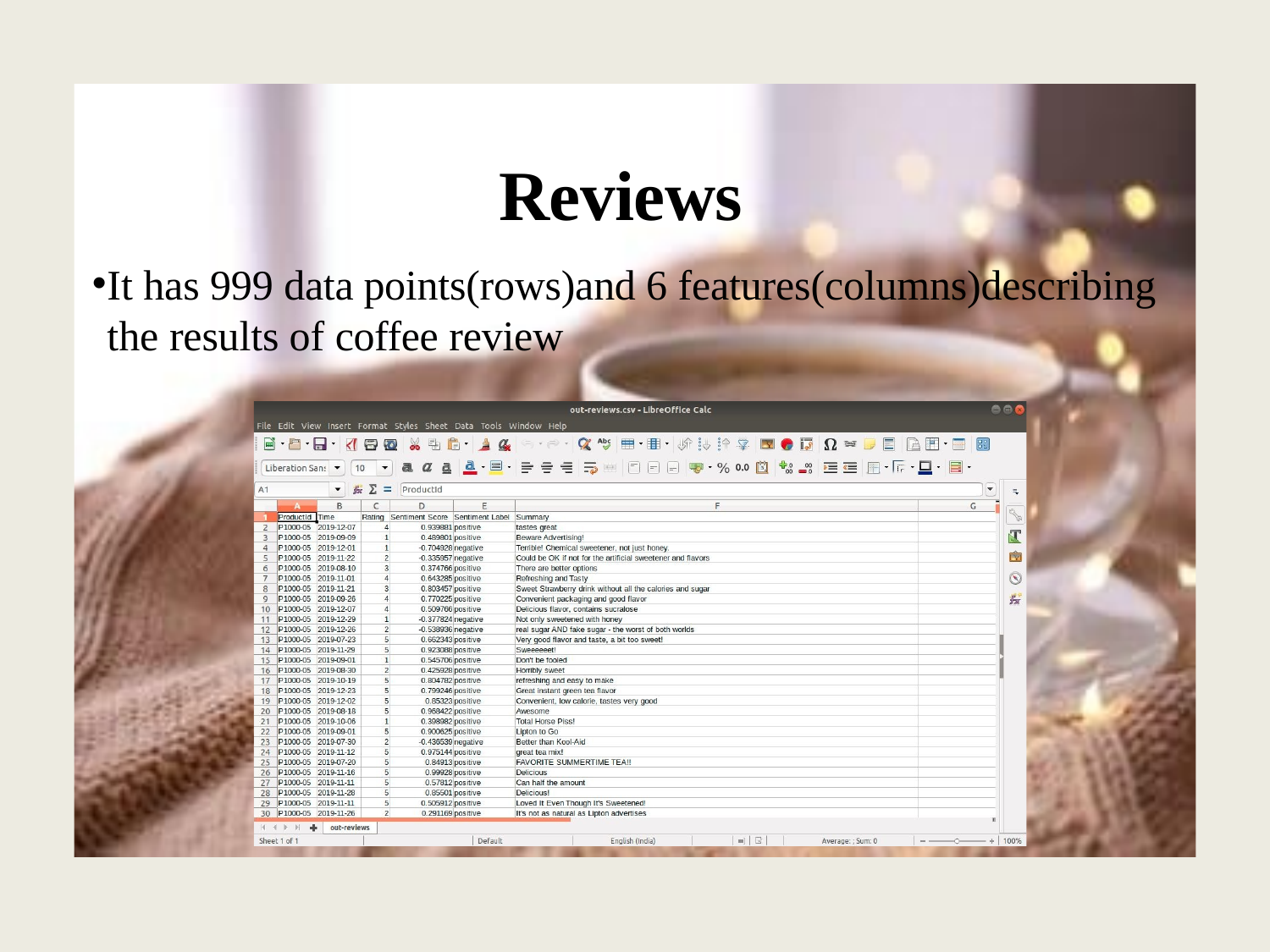

# Reviews
It has 999 data points(rows)and 6 features(columns)describing  the results of coffee review